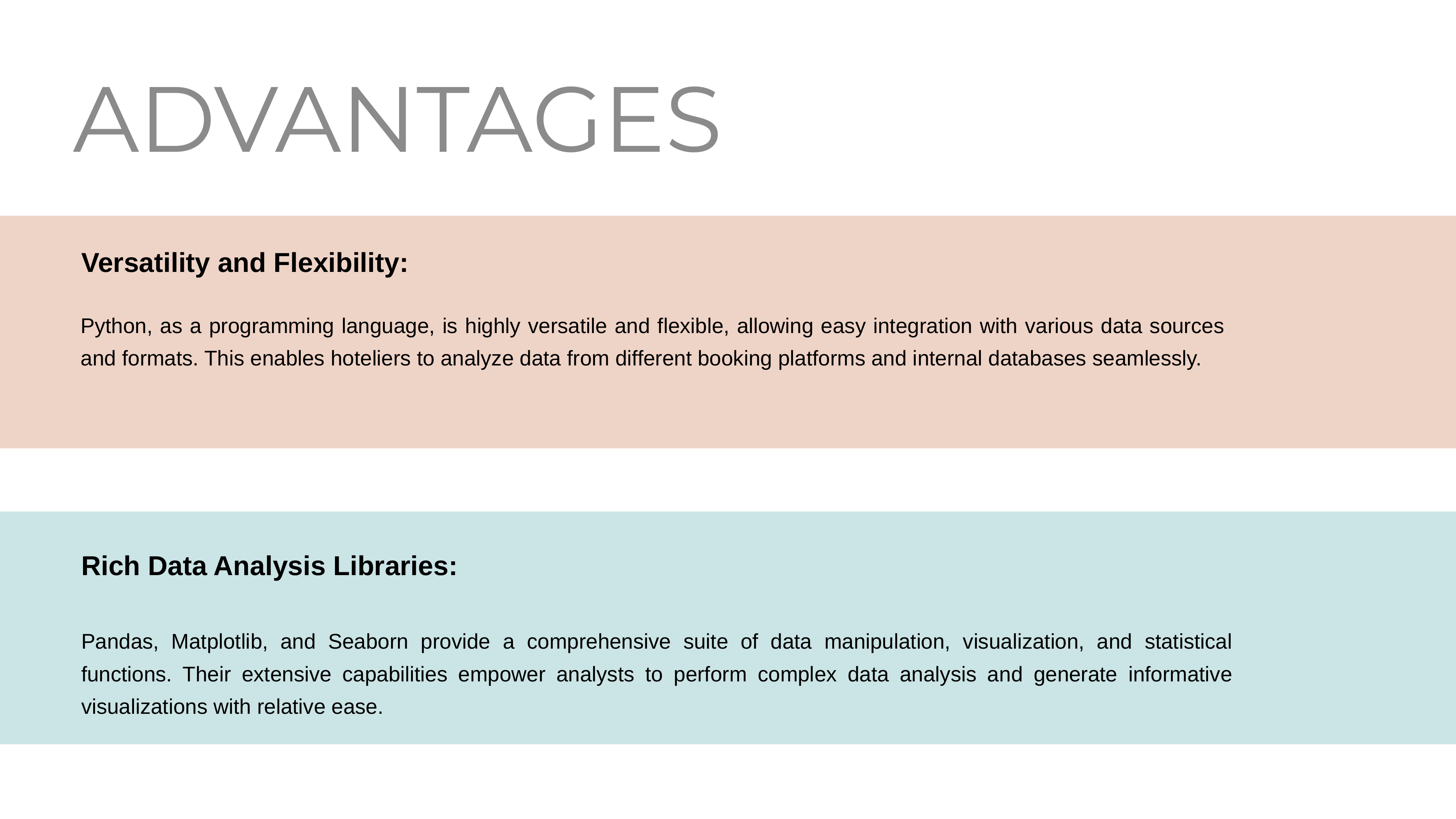

ADVANTAGES

Versatility and Flexibility:

Python, as a programming language, is highly versatile and flexible, allowing easy integration with various data sources and formats. This enables hoteliers to analyze data from different booking platforms and internal databases seamlessly.
Rich Data Analysis Libraries:

Pandas, Matplotlib, and Seaborn provide a comprehensive suite of data manipulation, visualization, and statistical functions. Their extensive capabilities empower analysts to perform complex data analysis and generate informative visualizations with relative ease.